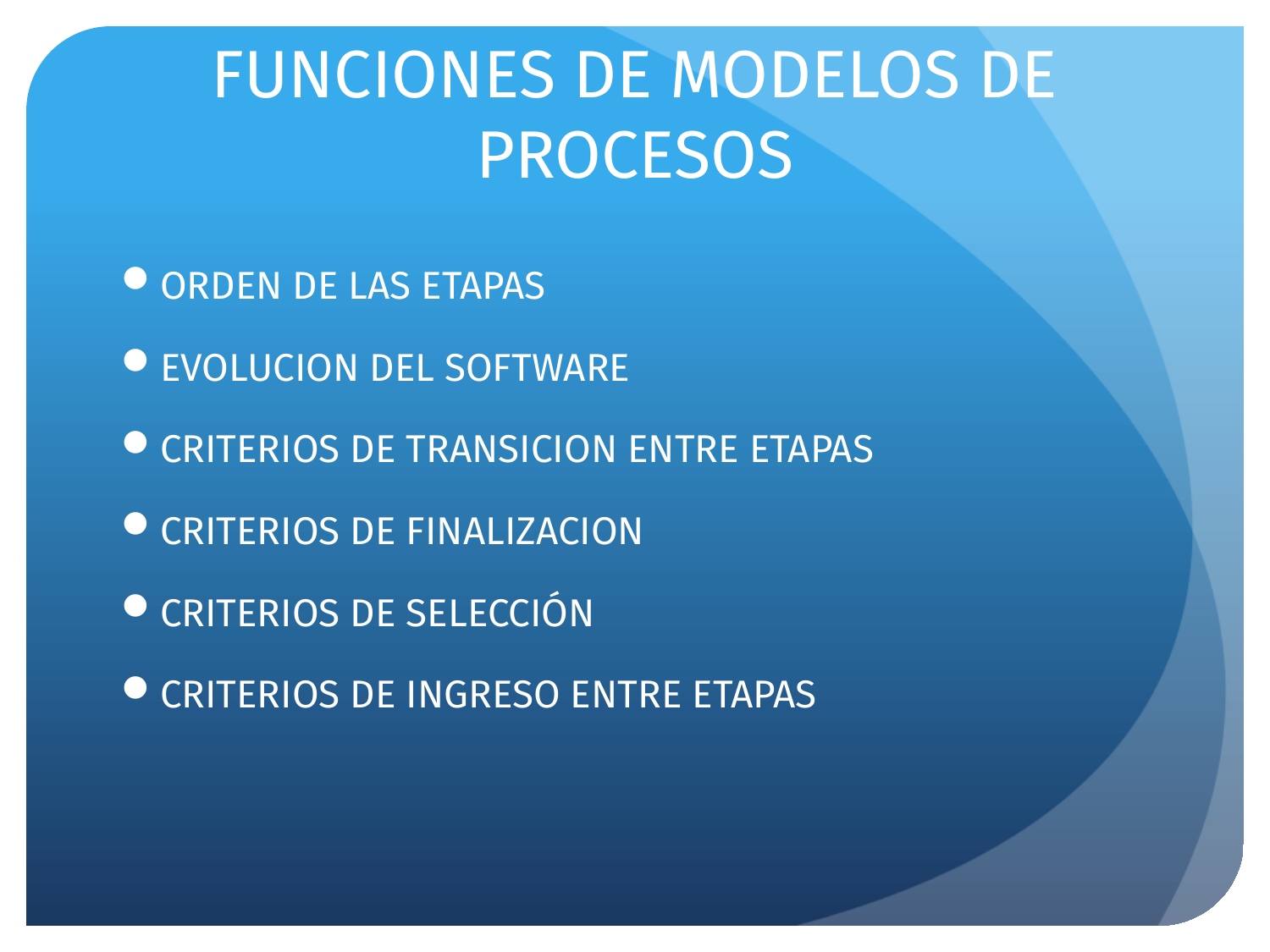

# FUNCIONES DE MODELOS DE PROCESOS
ORDEN DE LAS ETAPAS
EVOLUCION DEL SOFTWARE
CRITERIOS DE TRANSICION ENTRE ETAPAS
CRITERIOS DE FINALIZACION
CRITERIOS DE SELECCIÓN
CRITERIOS DE INGRESO ENTRE ETAPAS